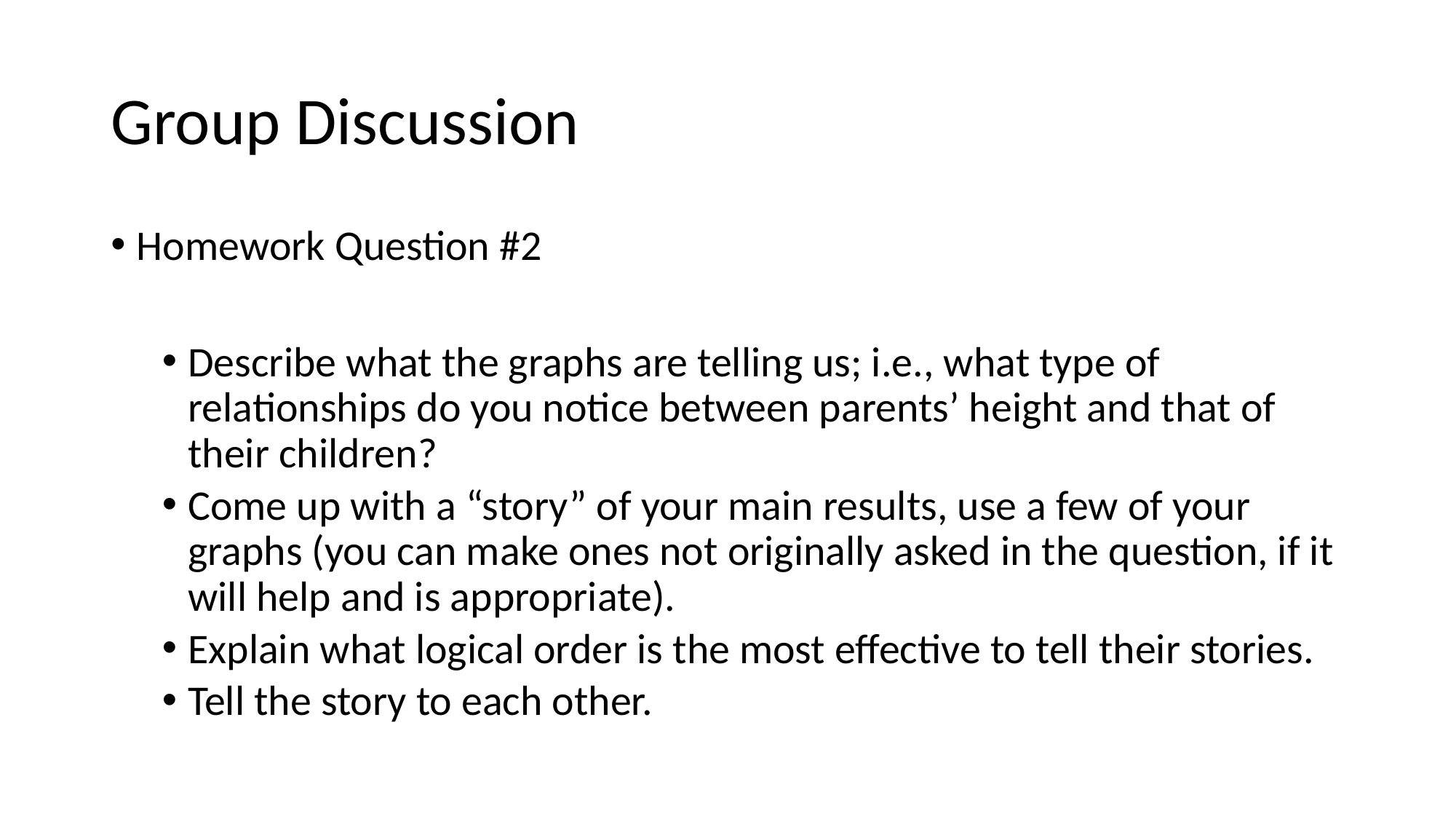

# Group Discussion
Homework Question #2

Describe what the graphs are telling us; i.e., what type of relationships do you notice between parents’ height and that of their children?
Come up with a “story” of your main results, use a few of your graphs (you can make ones not originally asked in the question, if it will help and is appropriate).
Explain what logical order is the most effective to tell their stories.
Tell the story to each other.